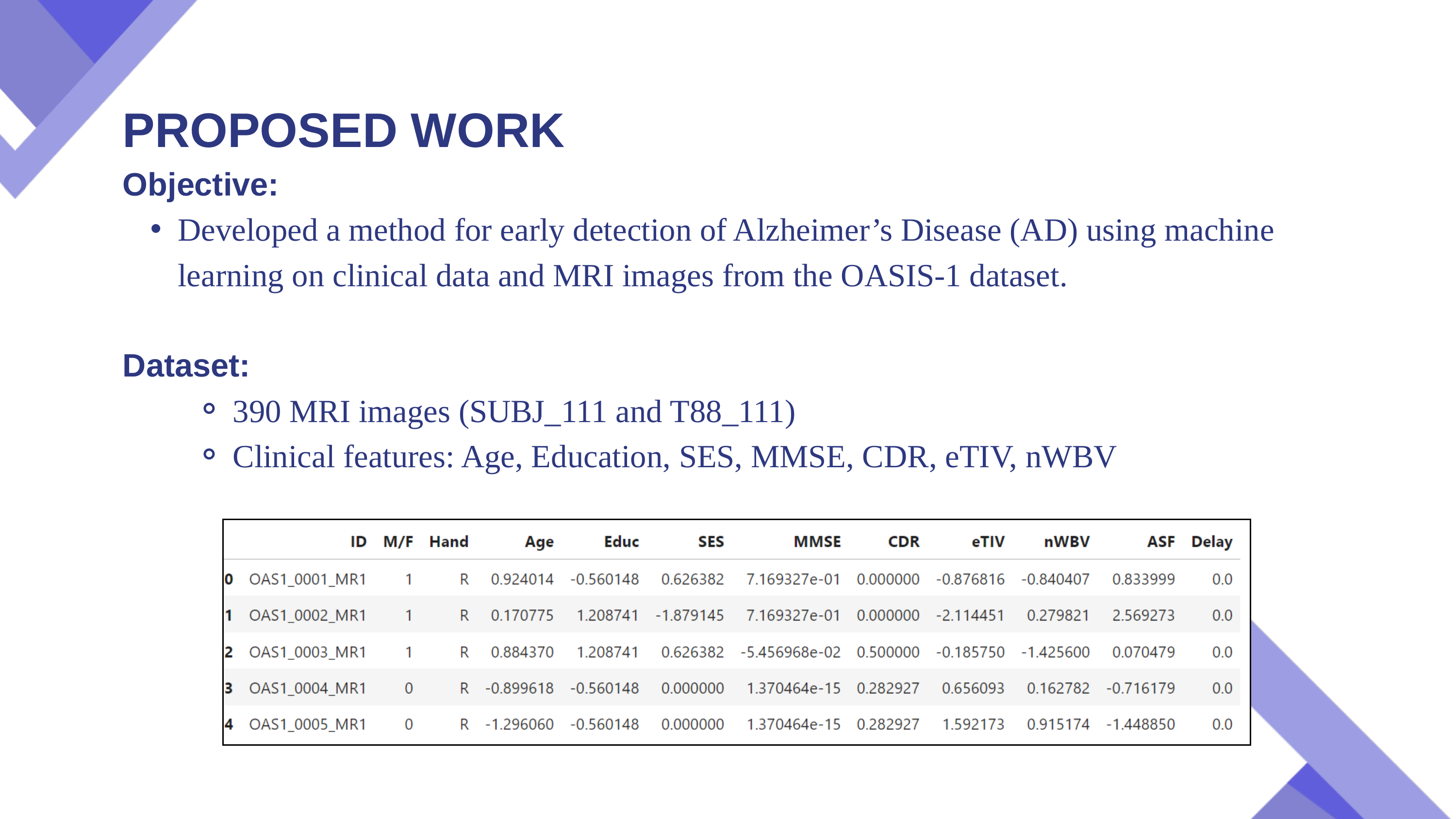

PROPOSED WORK
Objective:
Developed a method for early detection of Alzheimer’s Disease (AD) using machine learning on clinical data and MRI images from the OASIS-1 dataset.

Dataset:
390 MRI images (SUBJ_111 and T88_111)
Clinical features: Age, Education, SES, MMSE, CDR, eTIV, nWBV